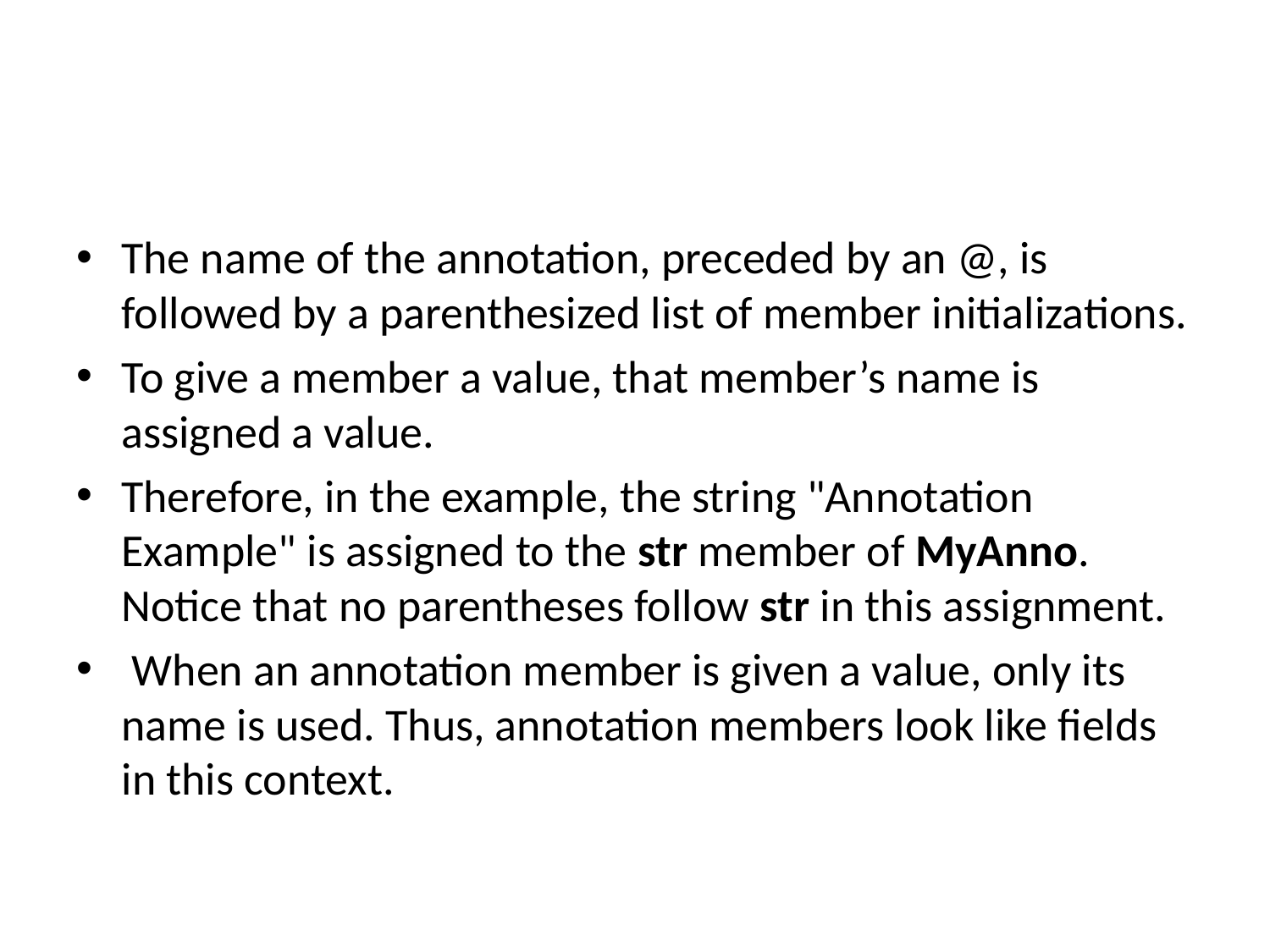

#
The name of the annotation, preceded by an @, is followed by a parenthesized list of member initializations.
To give a member a value, that member’s name is assigned a value.
Therefore, in the example, the string "Annotation Example" is assigned to the str member of MyAnno. Notice that no parentheses follow str in this assignment.
 When an annotation member is given a value, only its name is used. Thus, annotation members look like fields in this context.